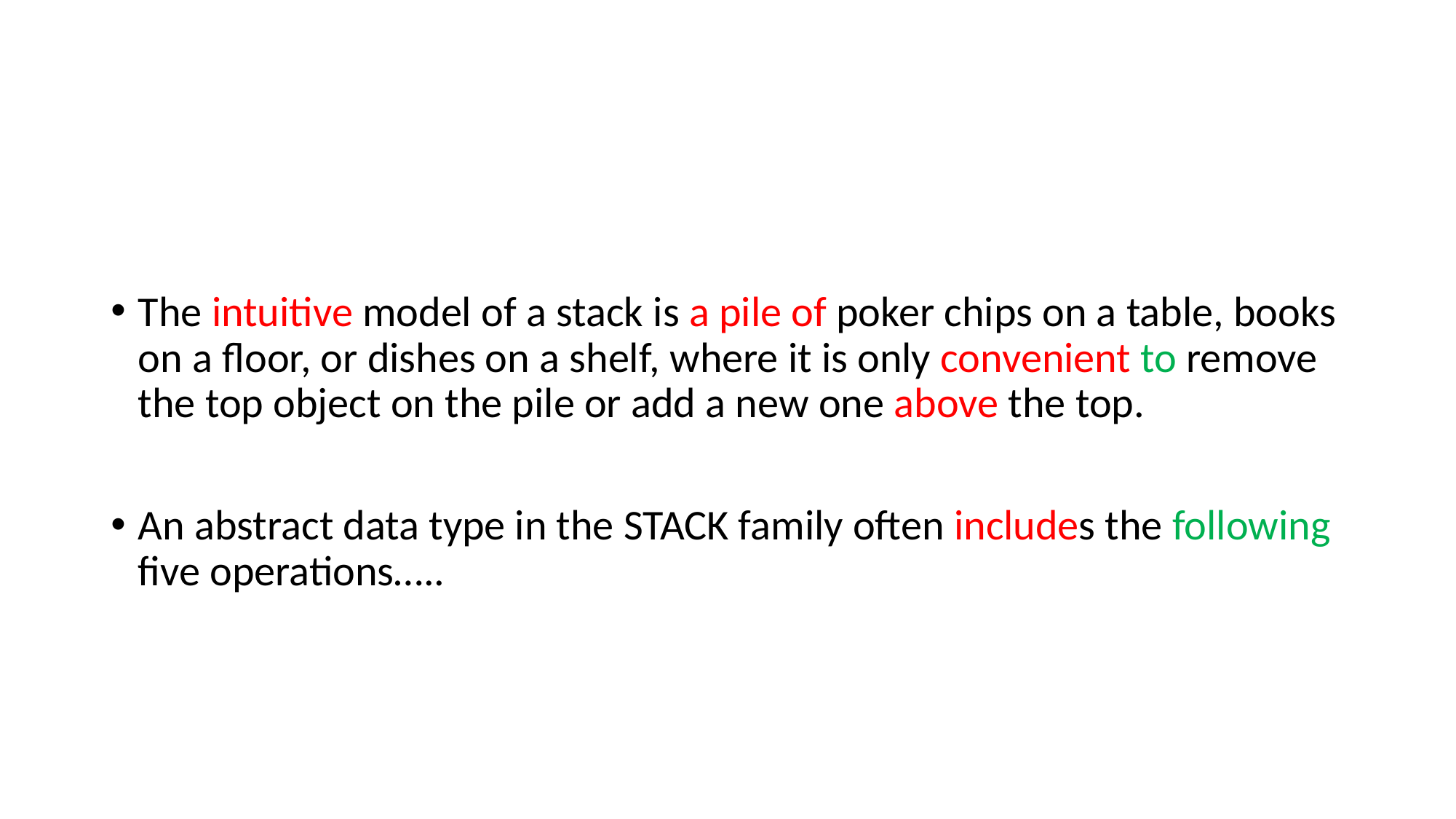

#

The intuitive model of a stack is a pile of poker chips on a table, books on a floor, or dishes on a shelf, where it is only convenient to remove the top object on the pile or add a new one above the top.

An abstract data type in the STACK family often includes the following five operations…..